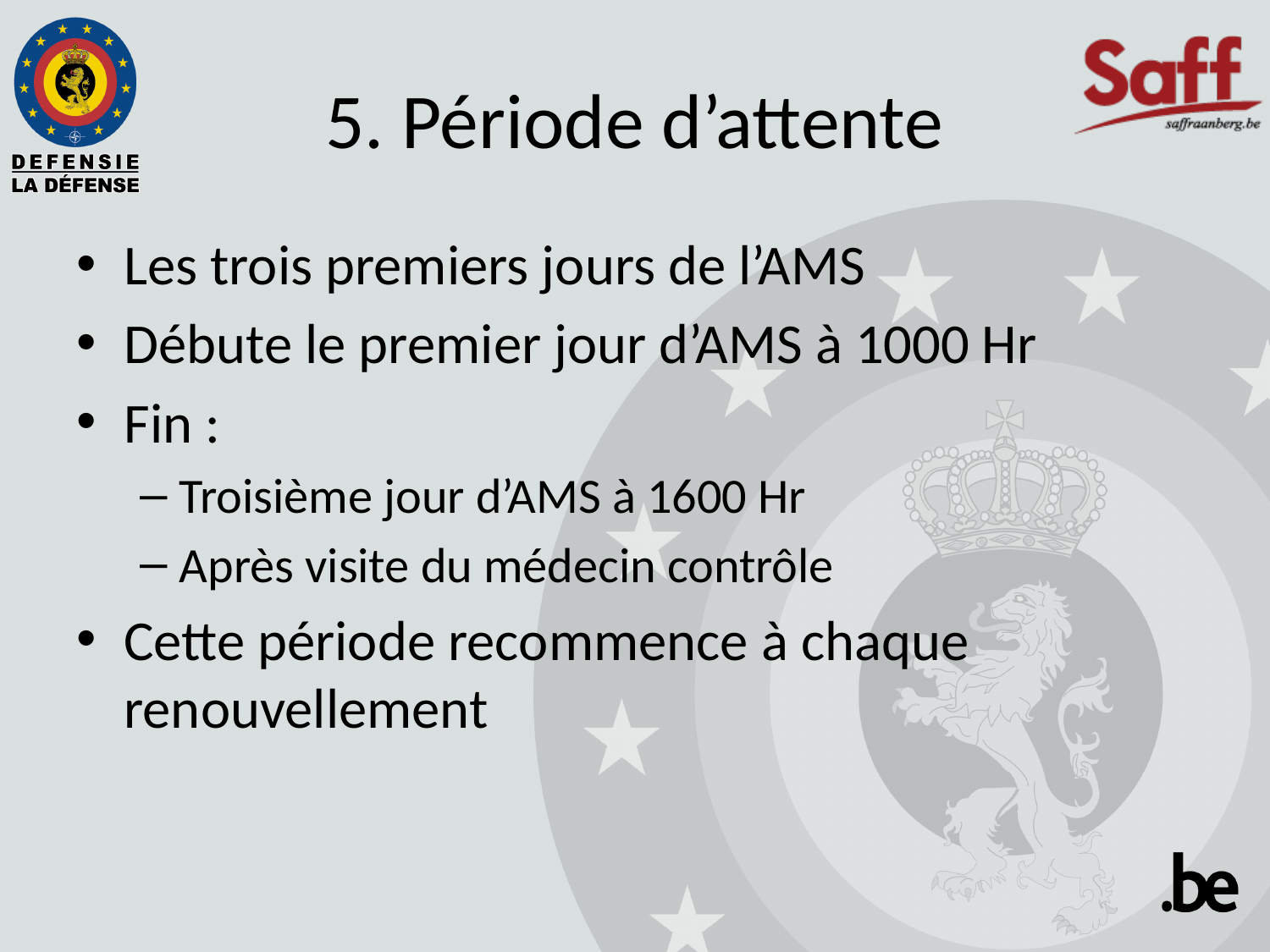

# 5. Période d’attente
Les trois premiers jours de l’AMS
Débute le premier jour d’AMS à 1000 Hr
Fin :
Troisième jour d’AMS à 1600 Hr
Après visite du médecin contrôle
Cette période recommence à chaque renouvellement